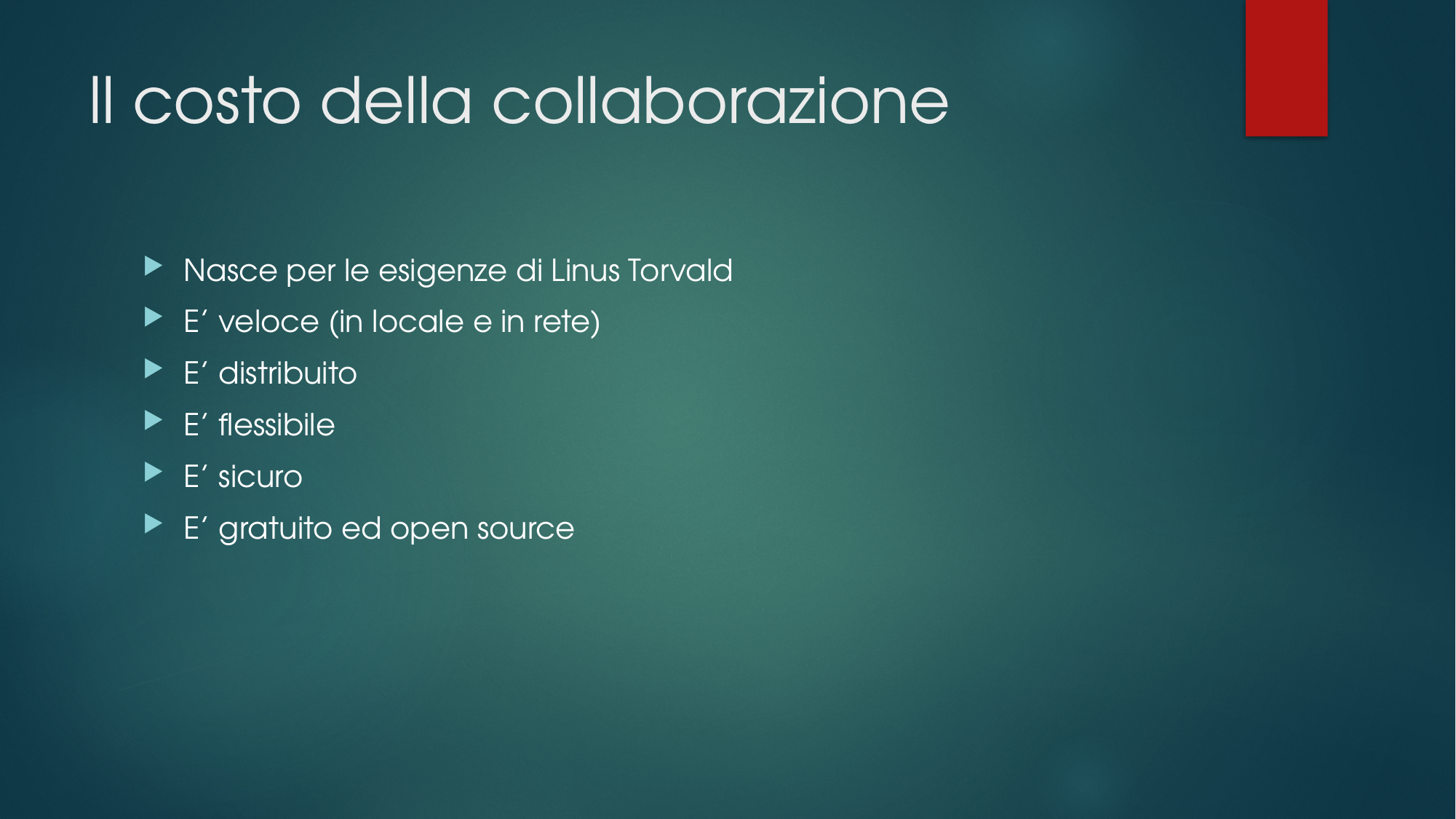

# Il costo della collaborazione
Nasce per le esigenze di Linus Torvald
E’ veloce (in locale e in rete)
E’ distribuito
E’ flessibile
E’ sicuro
E’ gratuito ed open source